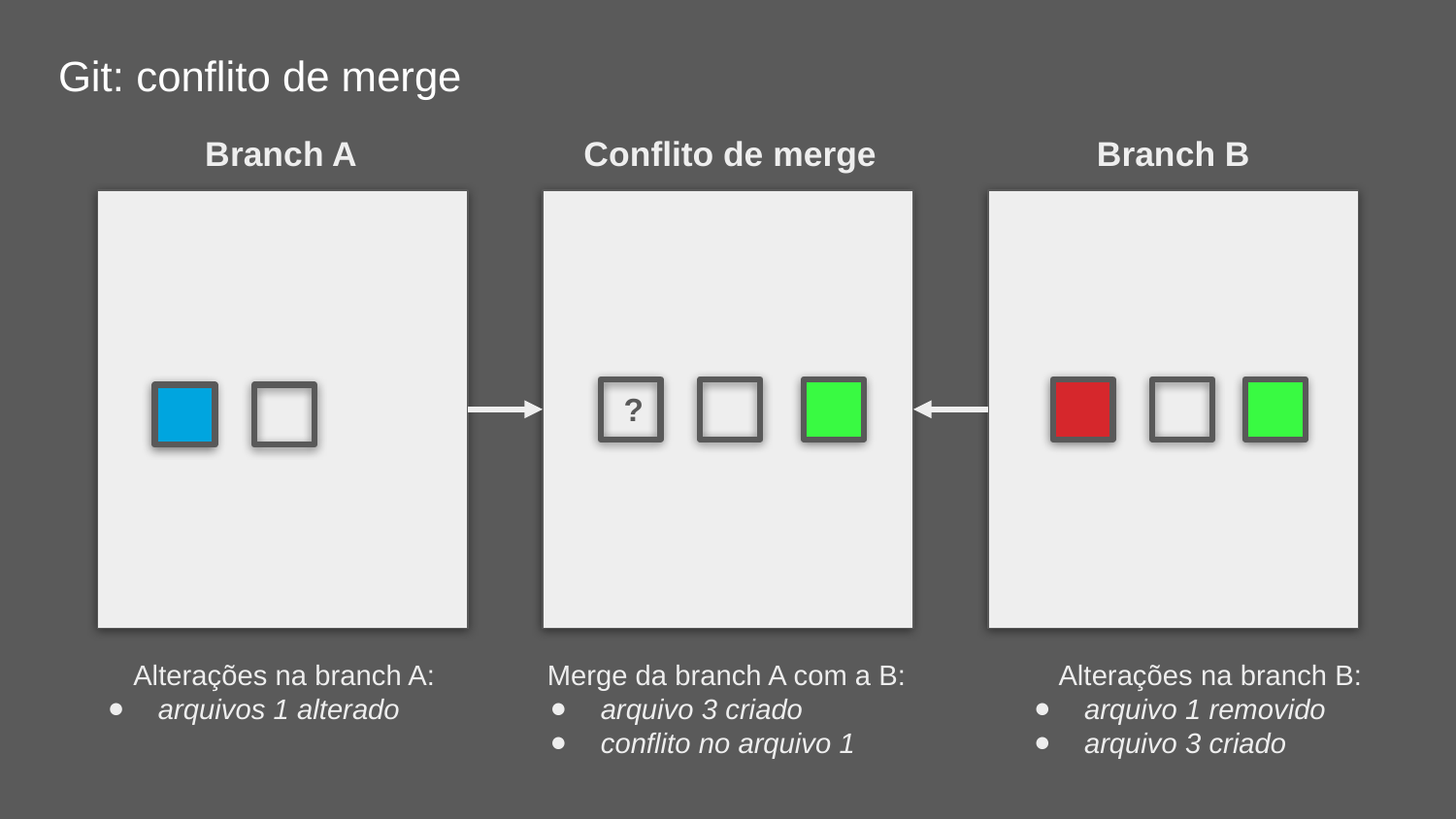

Git: conflito de merge
Branch A
Conflito de merge
Branch B

?

Alterações na branch A:
arquivos 1 alterado
Merge da branch A com a B:
arquivo 3 criado
conflito no arquivo 1
Alterações na branch B:
arquivo 1 removido
arquivo 3 criado